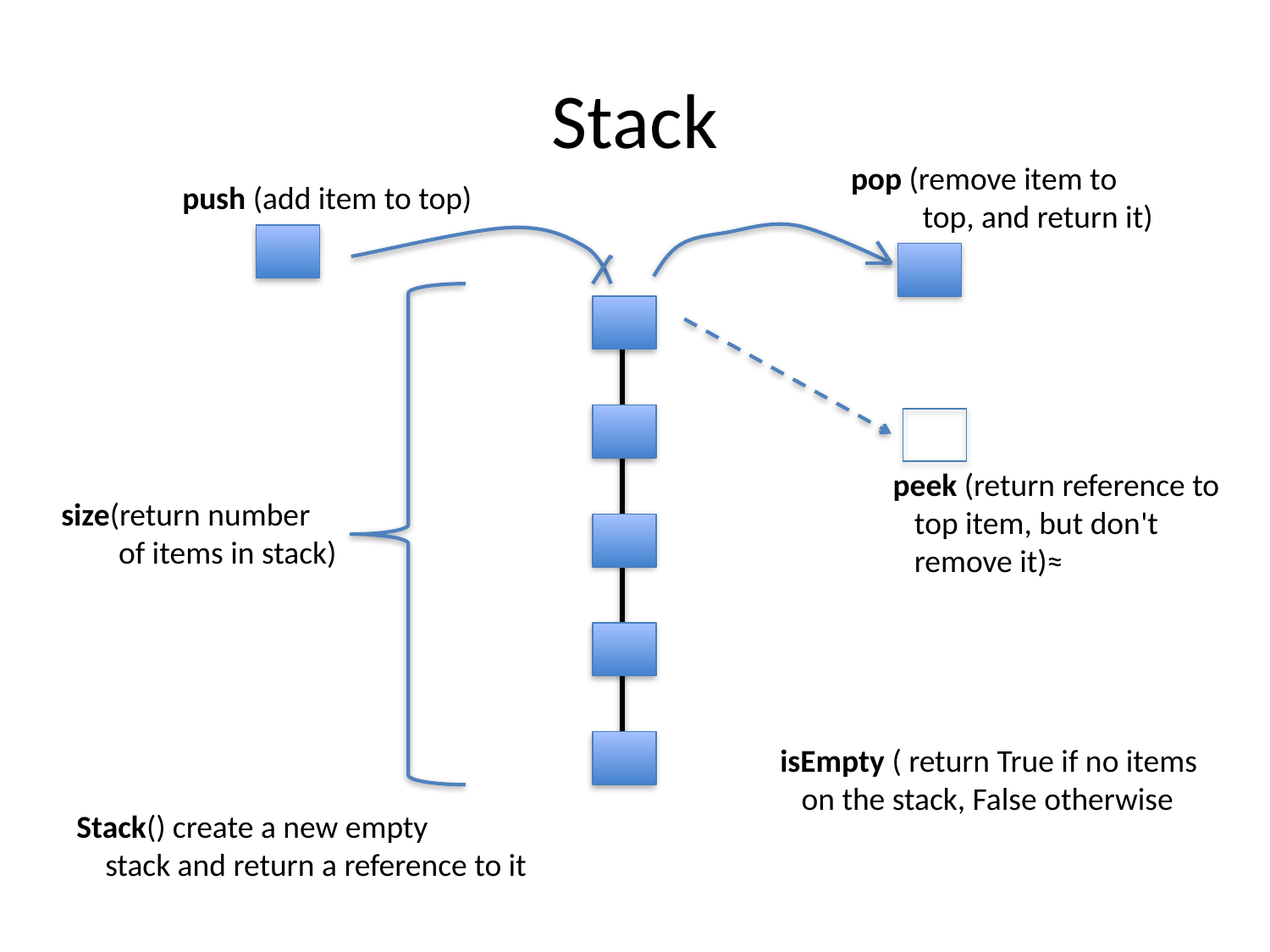

# Stack
pop (remove item to
          top, and return it)
push (add item to top)

peek (return reference to
   top item, but don't
   remove it)≈
size(return number
        of items in stack)

isEmpty ( return True if no items
   on the stack, False otherwise
Stack() create a new empty
    stack and return a reference to it